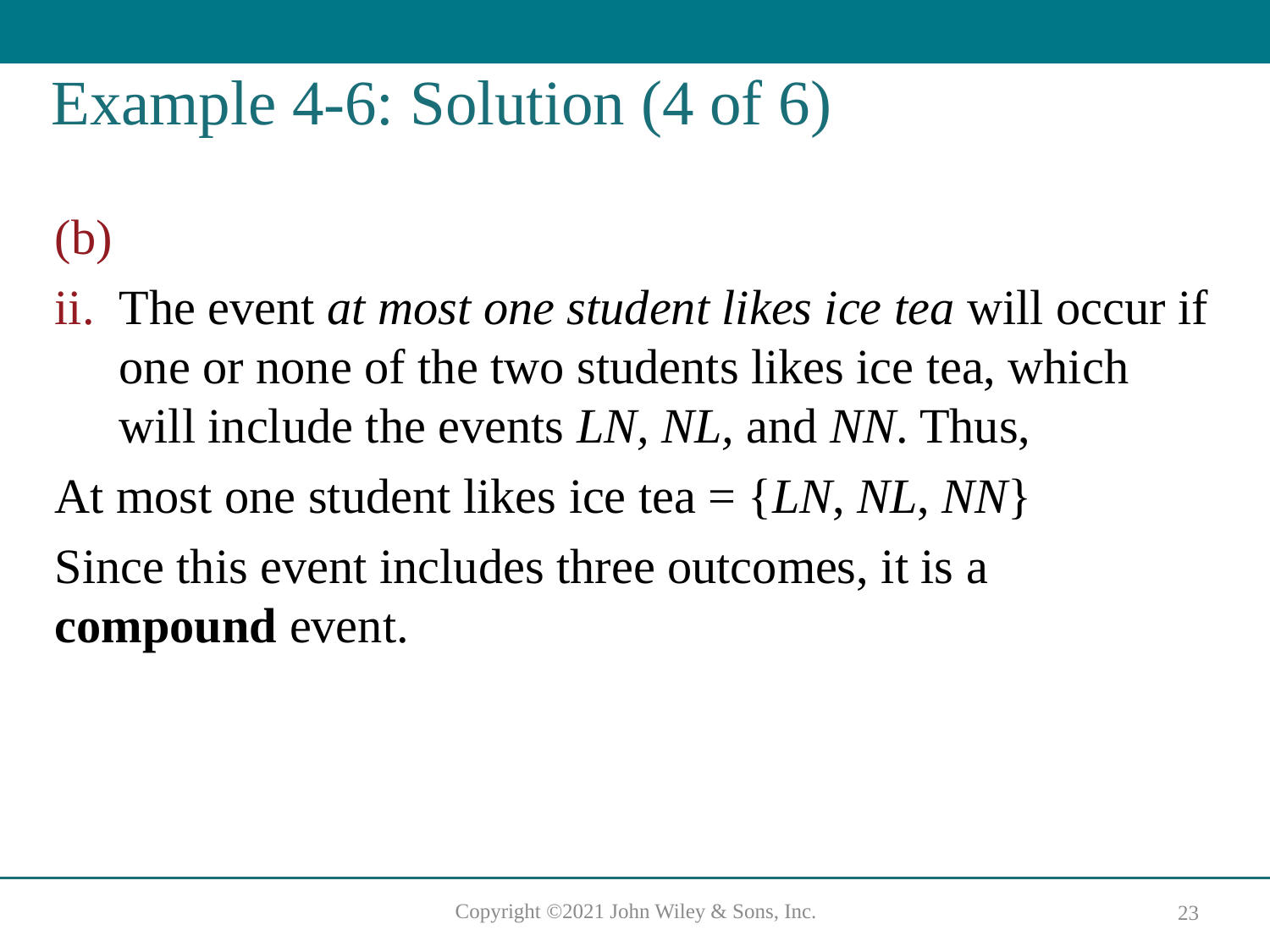

# Example 4-6: Solution (4 of 6)
(b)
The event at most one student likes ice tea will occur if one or none of the two students likes ice tea, which will include the events LN, NL, and NN. Thus,
At most one student likes ice tea = {LN, NL, NN}
Since this event includes three outcomes, it is a compound event.